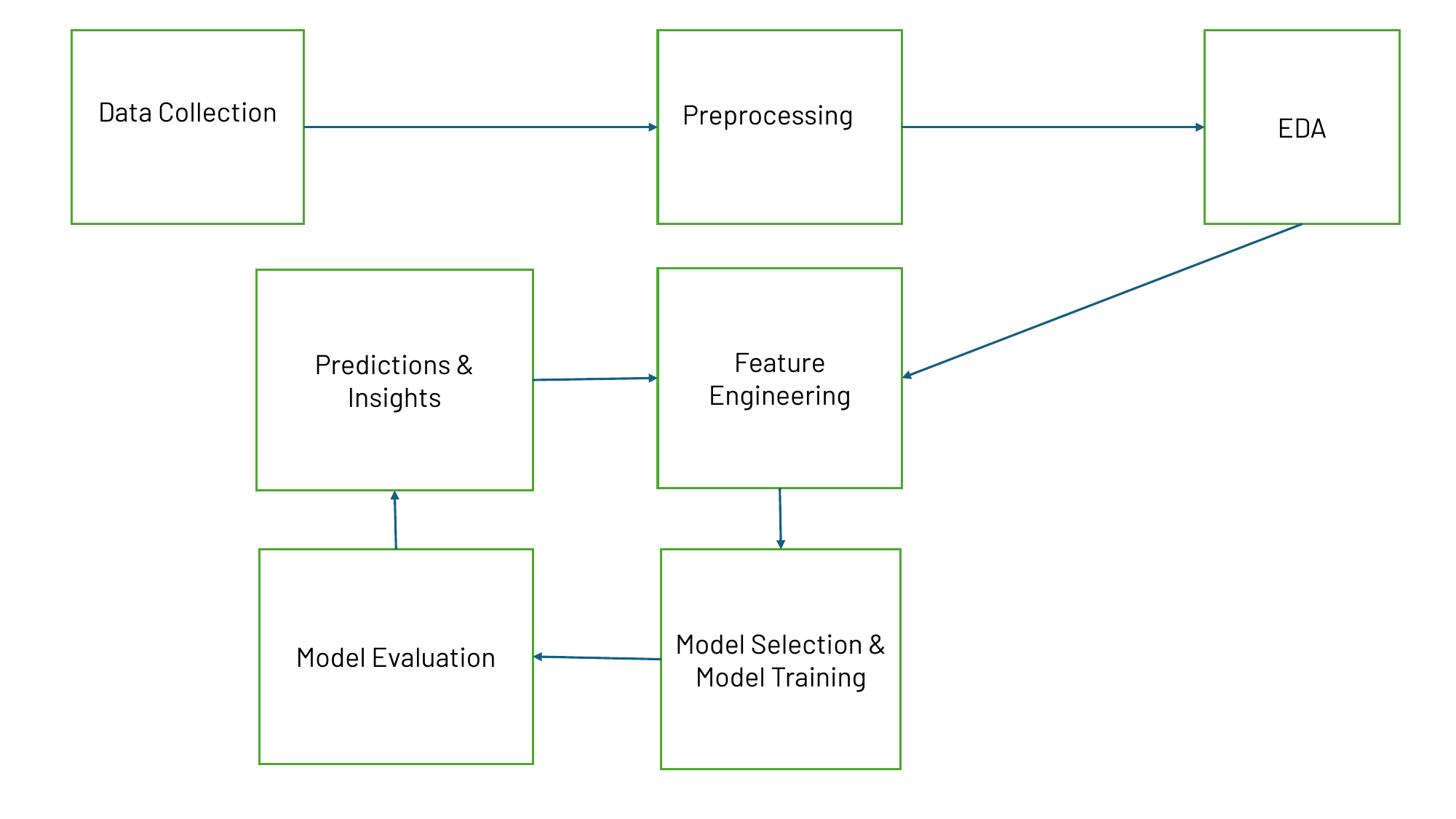

Data Collection

EDA
Preprocessing
Feature Engineering
Predictions & Insights
Model Selection & Model Training
Model Evaluation